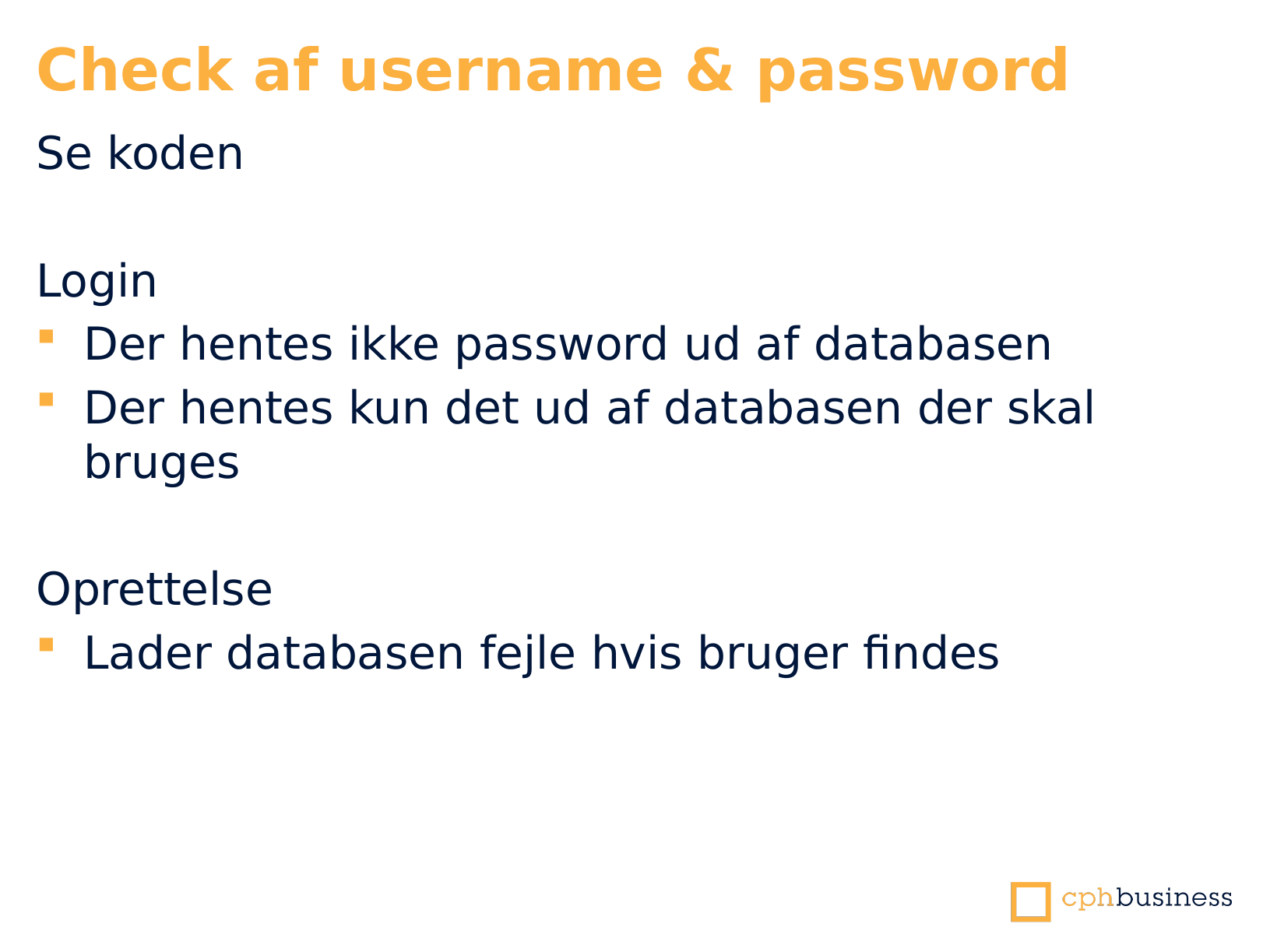

Check af username & password
Se koden

Login
Der hentes ikke password ud af databasen
Der hentes kun det ud af databasen der skal bruges

Oprettelse
Lader databasen fejle hvis bruger findes